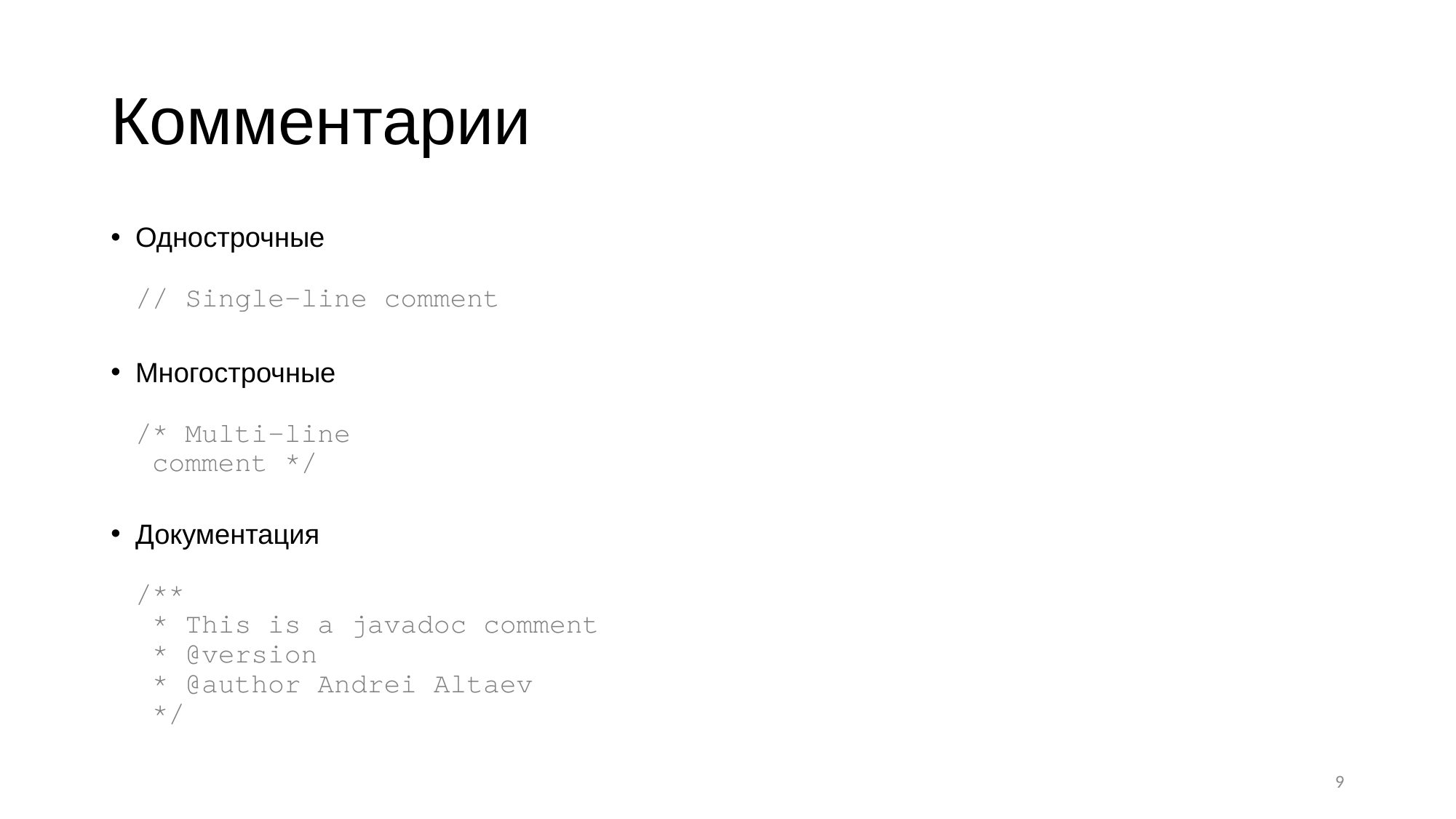

# Комментарии
Однострочные
// Single-line comment
Многострочные
/* Multi-line
 comment */
Документация
/**
 * This is a javadoc comment
 * @version
 * @author Andrei Altaev
 */
9